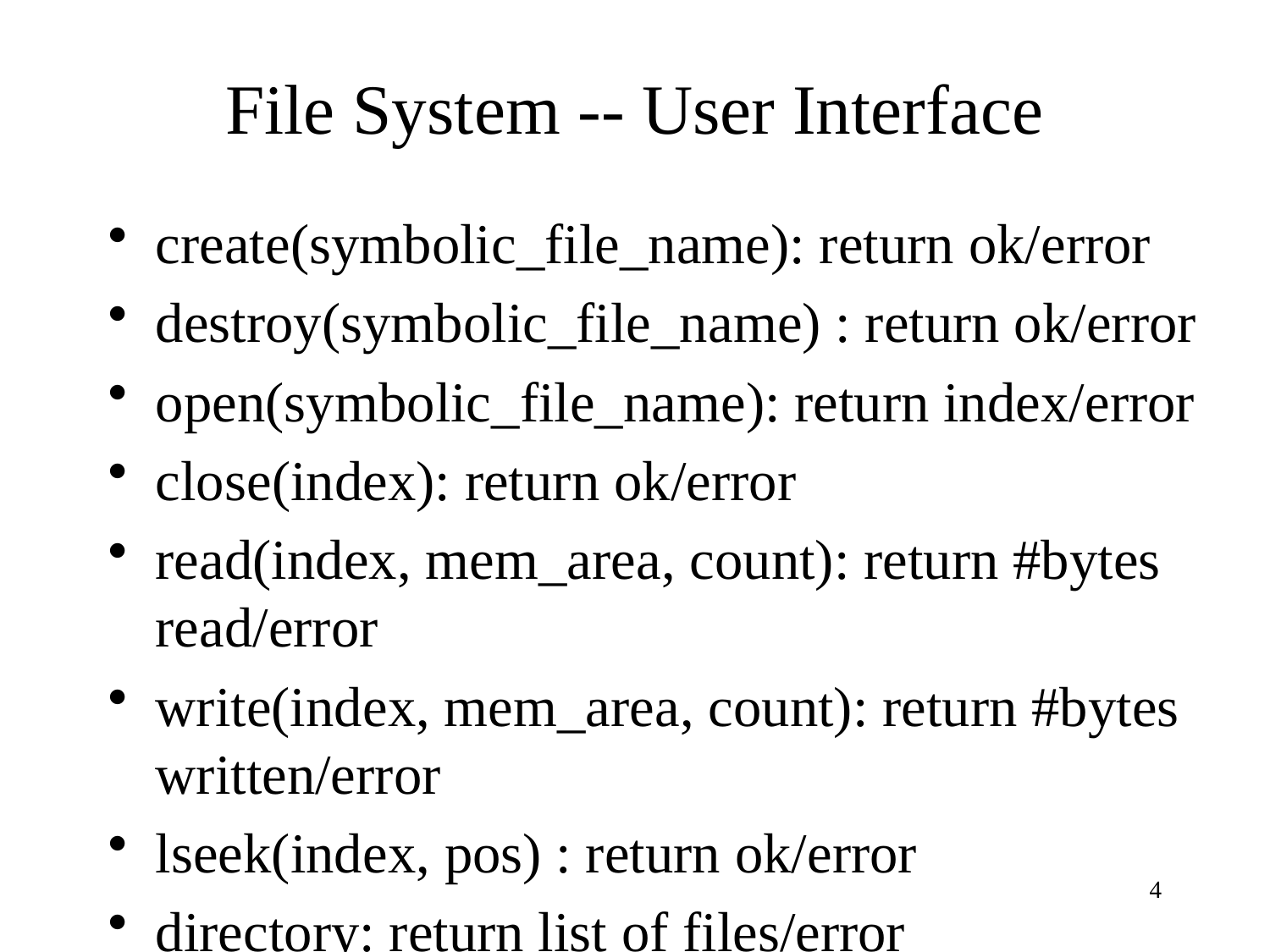

# File System -- User Interface
create(symbolic_file_name): return ok/error
destroy(symbolic_file_name) : return ok/error
open(symbolic_file_name): return index/error
close(index): return ok/error
read(index, mem_area, count): return #bytes read/error
write(index, mem_area, count): return #bytes written/error
lseek(index, pos) : return ok/error
directory: return list of files/error

init/save: create or restore ldisk/save ldisk
4